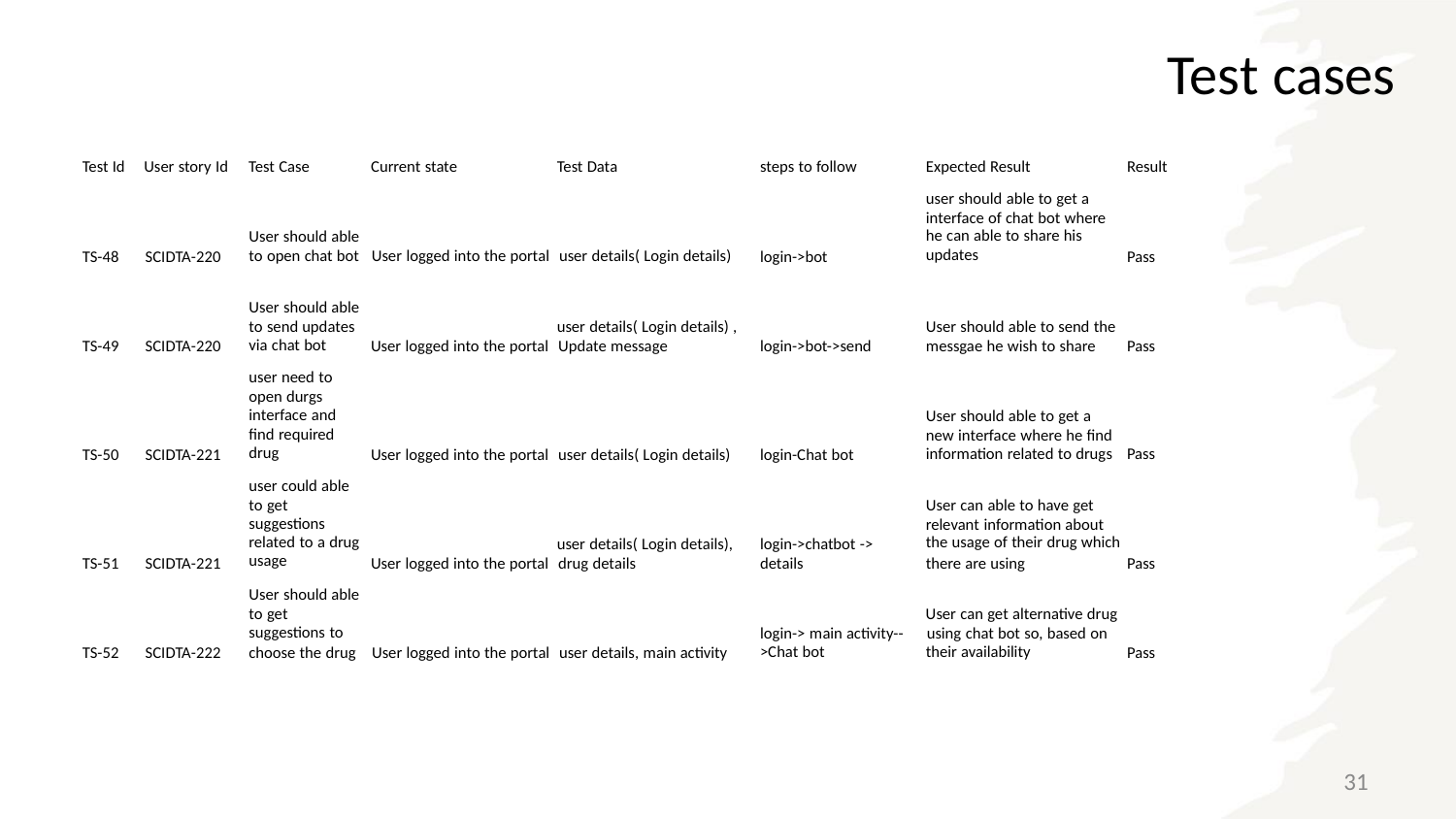

Test cases
Test Id User story Id Test Case
Current state
Test Data
steps to follow
login->bot
Expected Result
Result
user should able to get a
interface of chat bot where
he can able to share his
updates
User should able
to open chat bot User logged into the portal user details( Login details)
TS-48
TS-49
SCIDTA-220
SCIDTA-220
Pass
User should able
to send updates
via chat bot
user details( Login details) ,
User logged into the portal Update message
User should able to send the
messgae he wish to share
login->bot->send
Pass
user need to
open durgs
interface and
find required
drug
User should able to get a
new interface where he find
information related to drugs Pass
TS-50
SCIDTA-221
User logged into the portal user details( Login details)
login-Chat bot
user could able
to get
suggestions
related to a drug
usage
User can able to have get
relevant information about
the usage of their drug which
user details( Login details),
User logged into the portal drug details
login->chatbot ->
details
TS-51
TS-52
SCIDTA-221
SCIDTA-222
there are using
Pass
Pass
User should able
to get
suggestions to
User can get alternative drug
login-> main activity-- using chat bot so, based on
>Chat bot their availability
choose the drug User logged into the portal user details, main activity
31